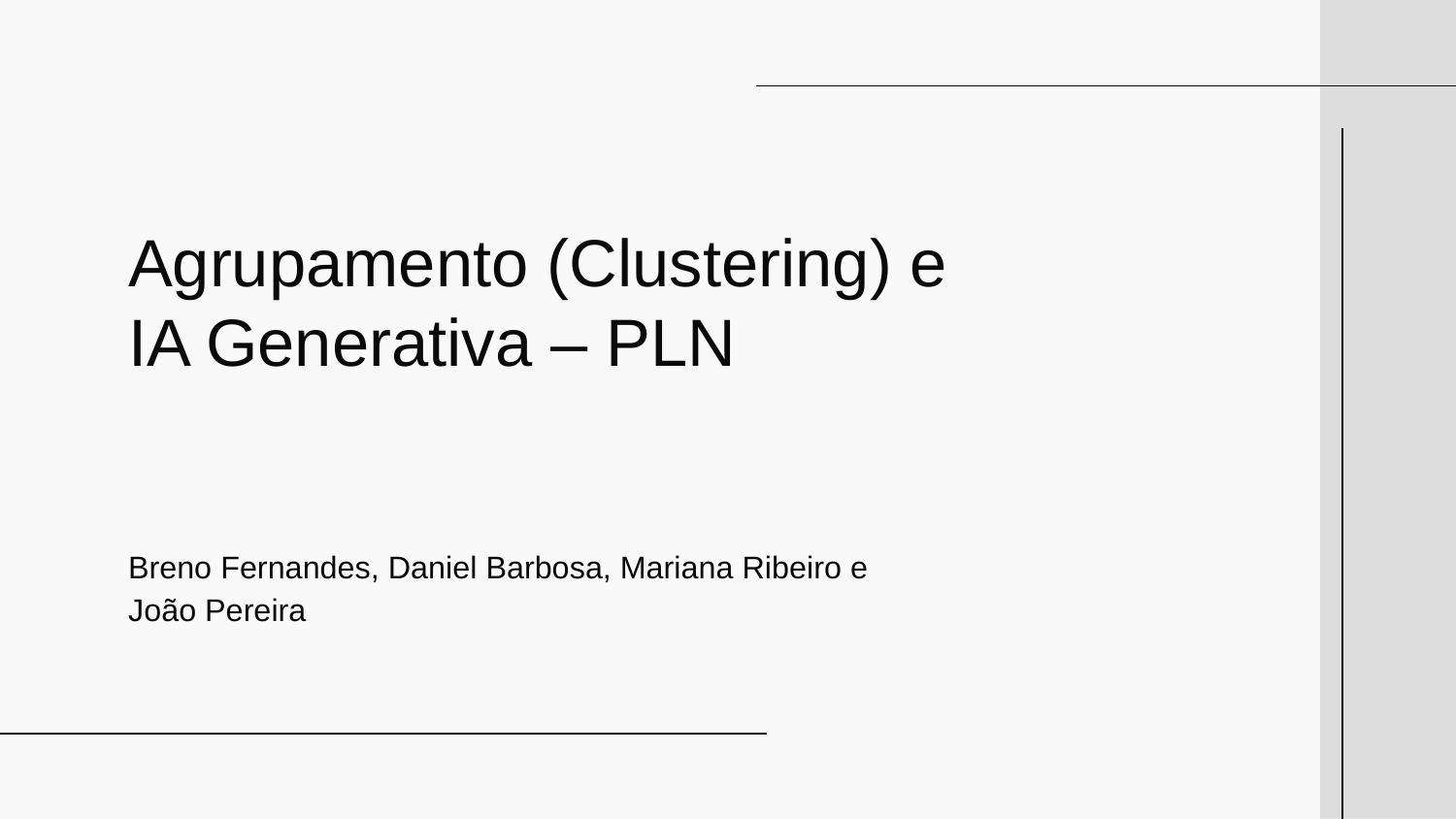

# Agrupamento (Clustering) e IA Generativa – PLN
Breno Fernandes, Daniel Barbosa, Mariana Ribeiro e João Pereira